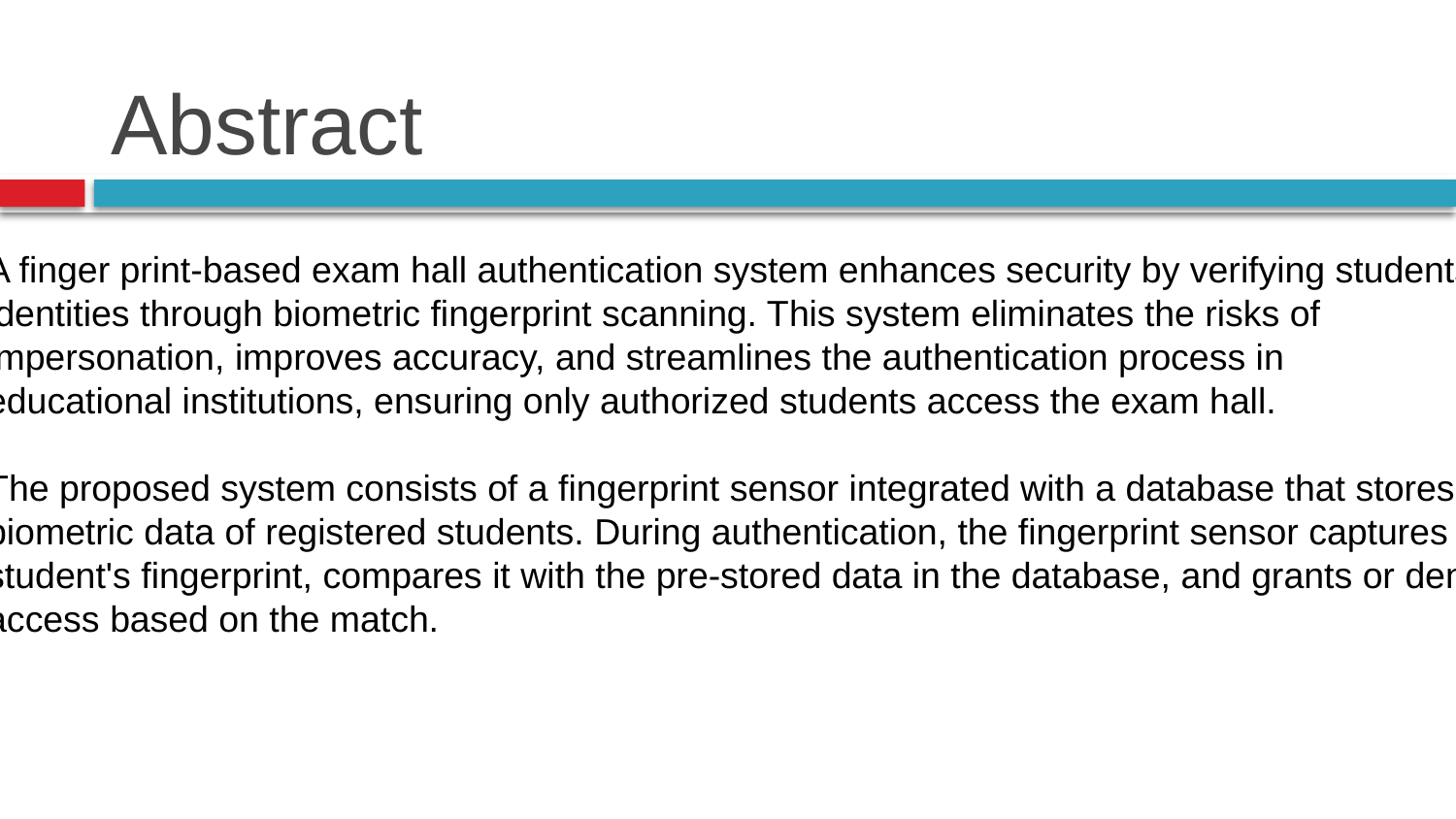

# Abstract
A finger print-based exam hall authentication system enhances security by verifying students'
identities through biometric fingerprint scanning. This system eliminates the risks of
impersonation, improves accuracy, and streamlines the authentication process in
educational institutions, ensuring only authorized students access the exam hall.

The proposed system consists of a fingerprint sensor integrated with a database that stores the
biometric data of registered students. During authentication, the fingerprint sensor captures the
student's fingerprint, compares it with the pre-stored data in the database, and grants or denies
access based on the match.